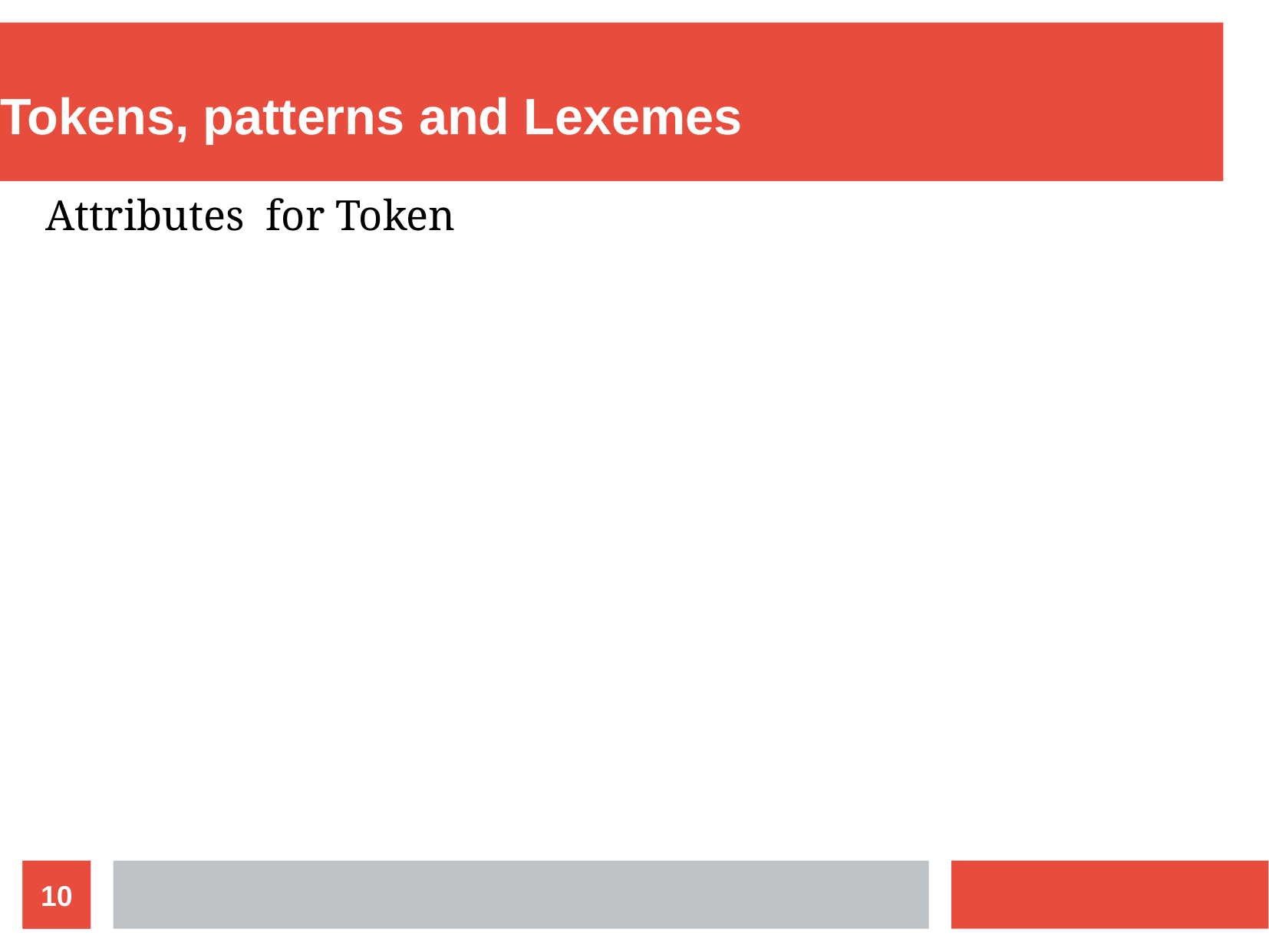

Tokens, patterns and Lexemes
Attributes  for Token

10